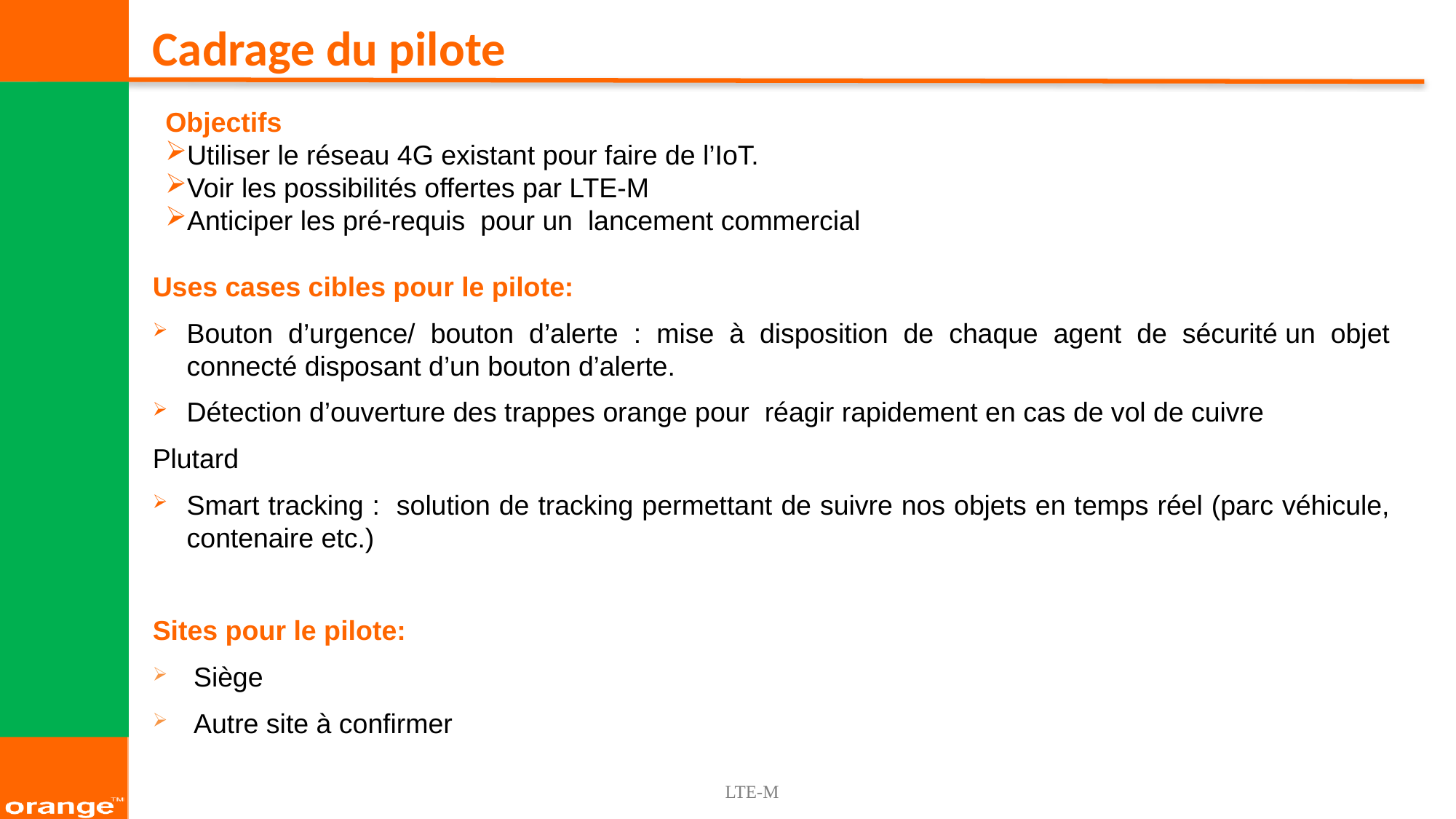

Cadrage du pilote

Objectifs
Utiliser le réseau 4G existant pour faire de l’IoT.
Voir les possibilités offertes par LTE-M
Anticiper les pré-requis  pour un  lancement commercial
Uses cases cibles pour le pilote:
Bouton d’urgence/ bouton d’alerte : mise à disposition de chaque agent de sécurité un objet connecté disposant d’un bouton d’alerte.
Détection d’ouverture des trappes orange pour  réagir rapidement en cas de vol de cuivre
Plutard
Smart tracking :  solution de tracking permettant de suivre nos objets en temps réel (parc véhicule, contenaire etc.)

Sites pour le pilote:
Siège
Autre site à confirmer

LTE-M
8